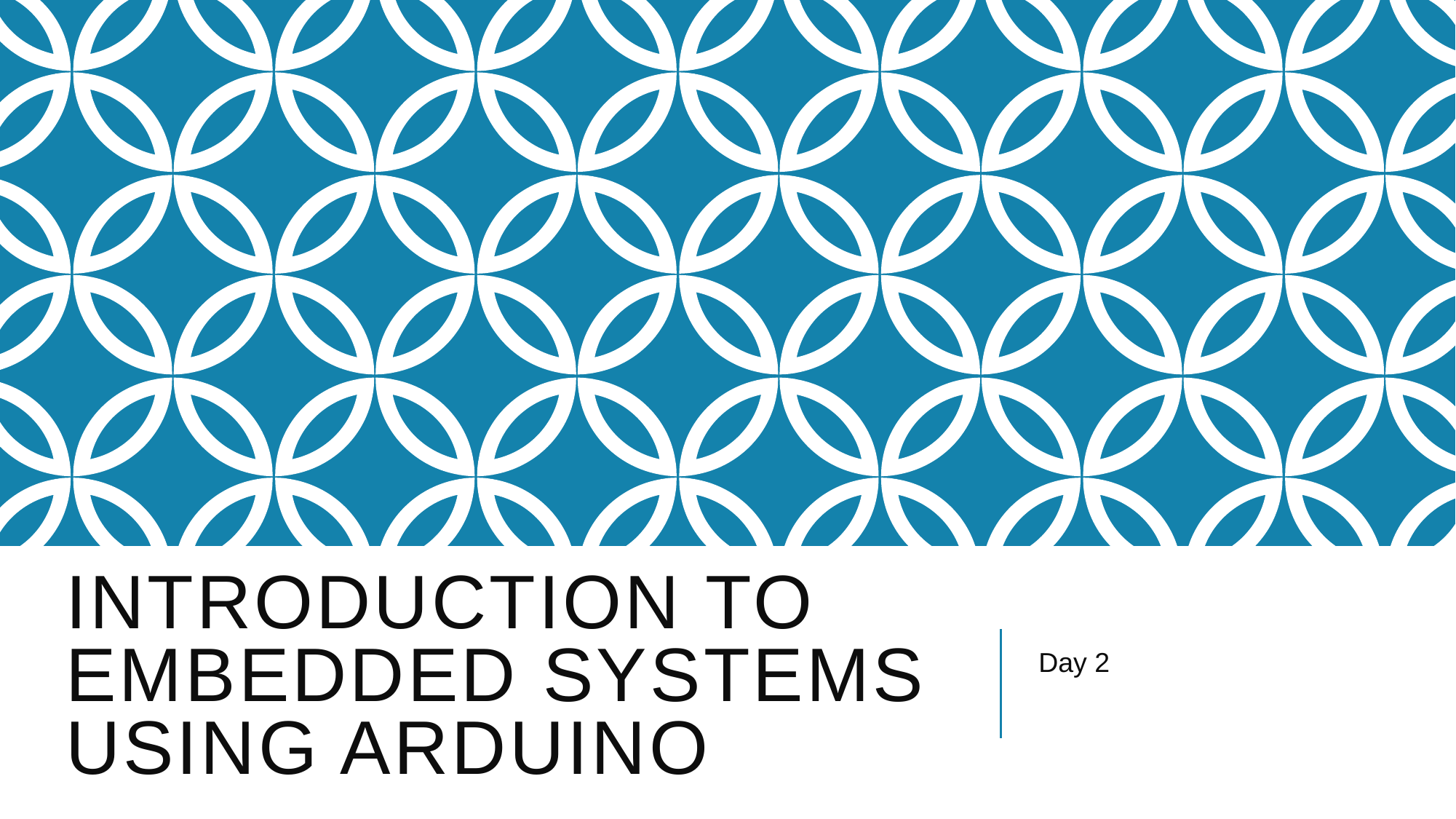

# Introduction to embedded systems using arduino
Day 2